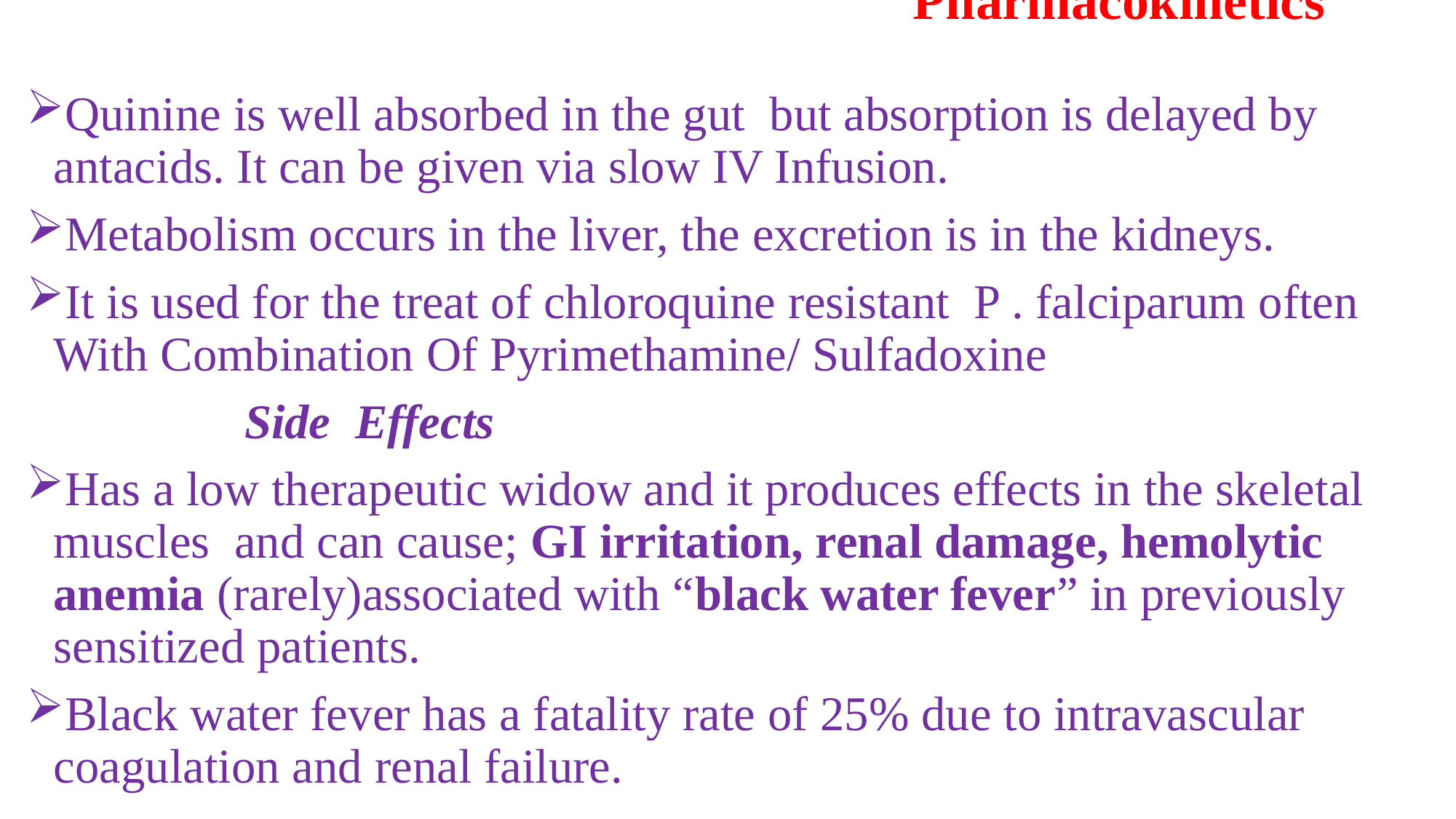

# Pharmacokinetics
Quinine is well absorbed in the gut  but absorption is delayed by antacids. It can be given via slow IV Infusion.
Metabolism occurs in the liver, the excretion is in the kidneys.
It is used for the treat of chloroquine resistant  P . falciparum often With Combination Of Pyrimethamine/ Sulfadoxine
		Side  Effects
Has a low therapeutic widow and it produces effects in the skeletal muscles  and can cause; GI irritation, renal damage, hemolytic anemia (rarely)associated with “black water fever” in previously sensitized patients.
Black water fever has a fatality rate of 25% due to intravascular coagulation and renal failure.